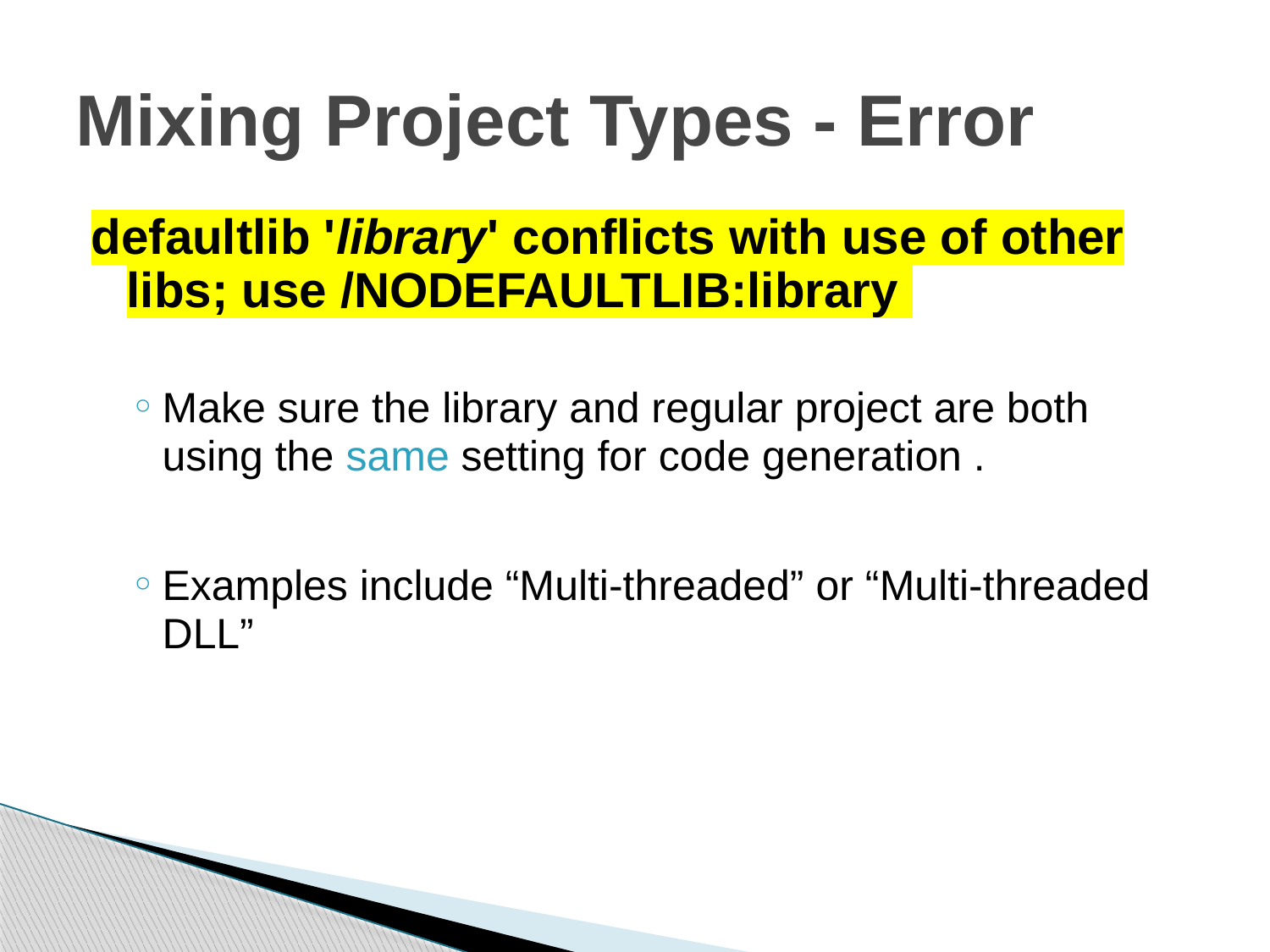

# Mixing Project Types - Error
defaultlib 'library' conflicts with use of other libs; use /NODEFAULTLIB:library

Make sure the library and regular project are both using the same setting for code generation .

Examples include “Multi-threaded” or “Multi-threaded DLL”